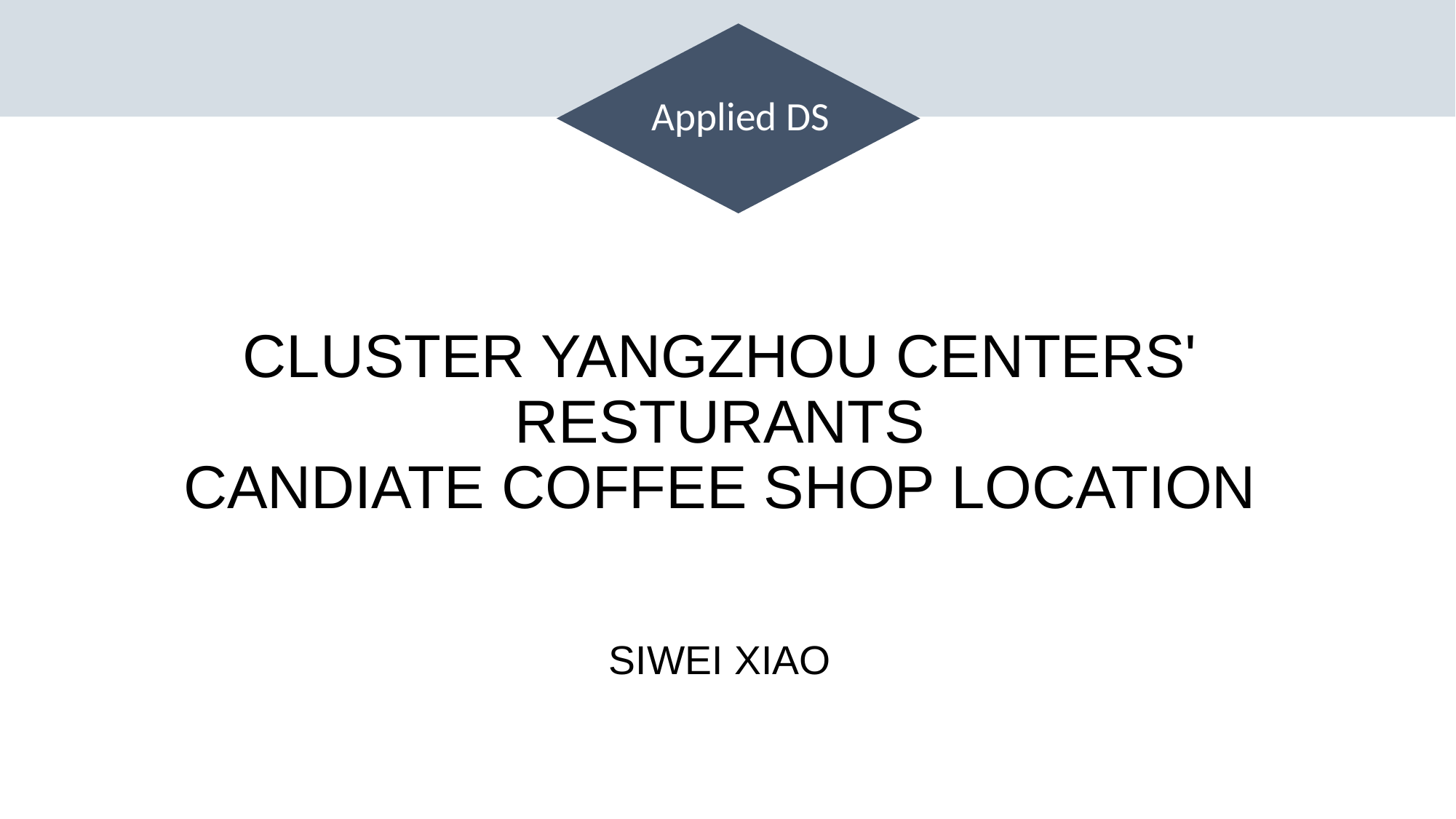

Applied DS
# Cluster Yangzhou Centers' Resturants Candiate Coffee Shop Location
Siwei Xiao